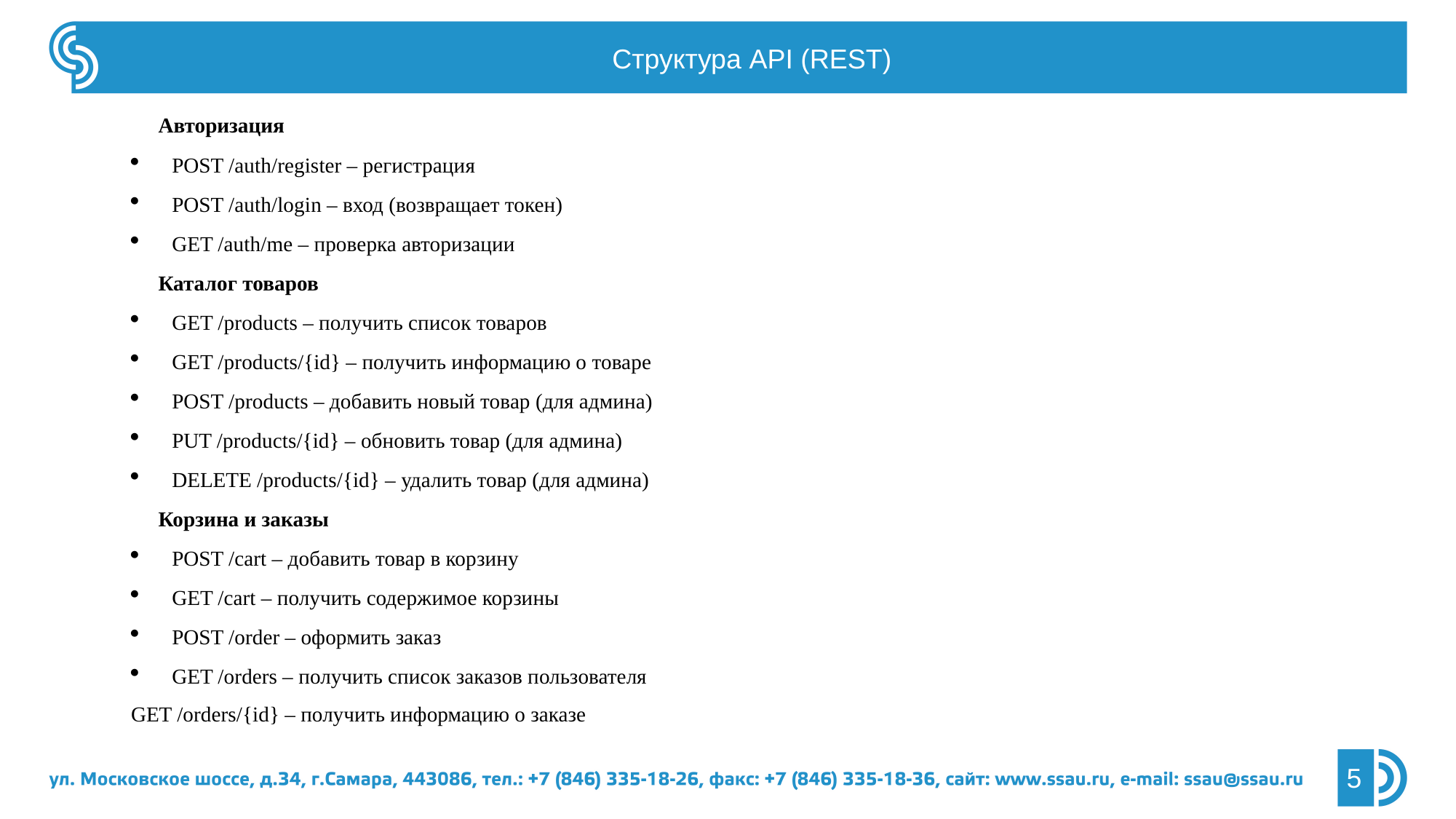

Структура API (REST)
Авторизация
POST /auth/register – регистрация
POST /auth/login – вход (возвращает токен)
GET /auth/me – проверка авторизации
Каталог товаров
GET /products – получить список товаров
GET /products/{id} – получить информацию о товаре
POST /products – добавить новый товар (для админа)
PUT /products/{id} – обновить товар (для админа)
DELETE /products/{id} – удалить товар (для админа)
Корзина и заказы
POST /cart – добавить товар в корзину
GET /cart – получить содержимое корзины
POST /order – оформить заказ
GET /orders – получить список заказов пользователя
GET /orders/{id} – получить информацию о заказе
5